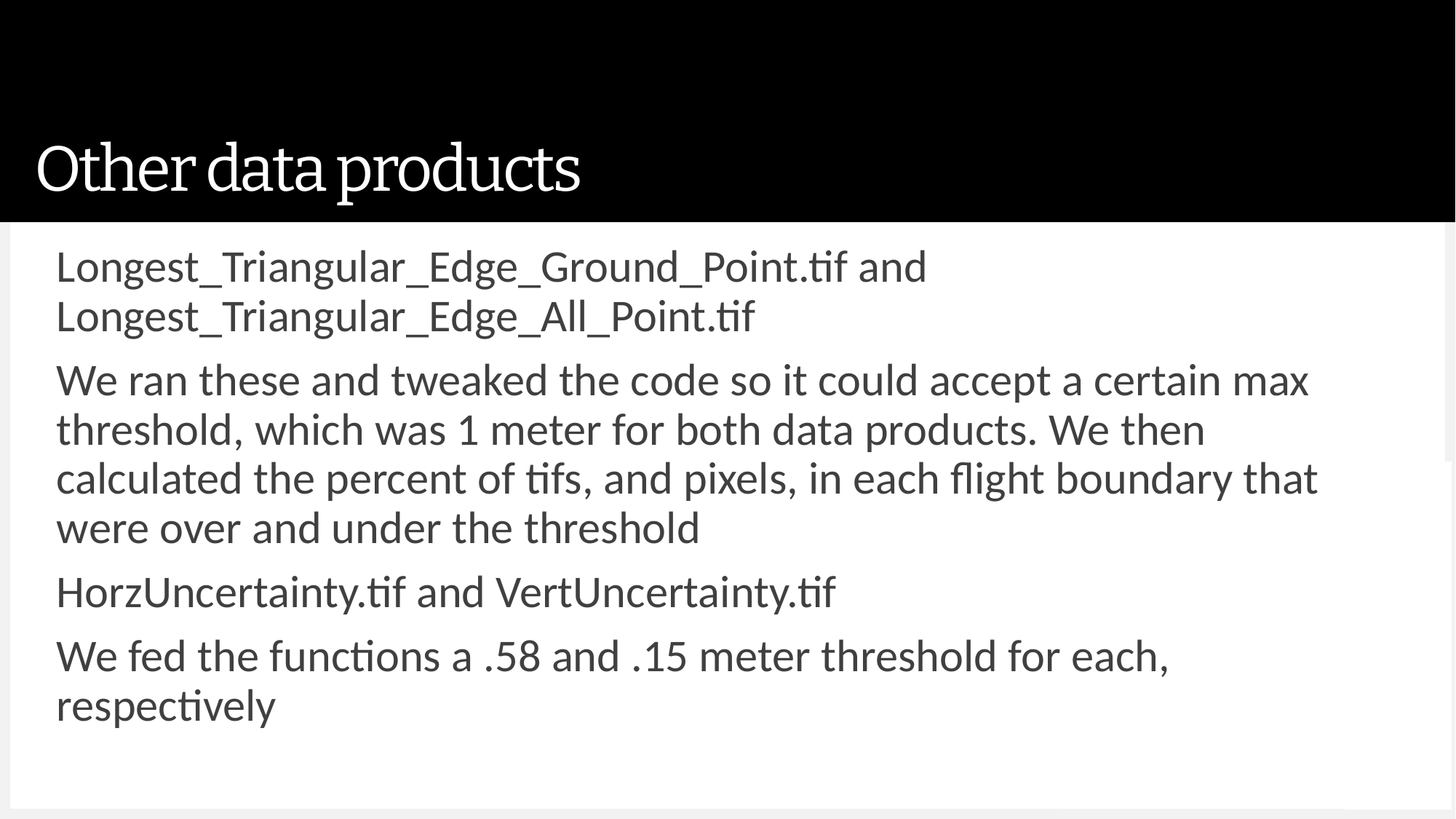

# Other data products
Longest_Triangular_Edge_Ground_Point.tif and Longest_Triangular_Edge_All_Point.tif
We ran these and tweaked the code so it could accept a certain max threshold, which was 1 meter for both data products. We then calculated the percent of tifs, and pixels, in each flight boundary that were over and under the threshold
HorzUncertainty.tif and VertUncertainty.tif
We fed the functions a .58 and .15 meter threshold for each, respectively

6